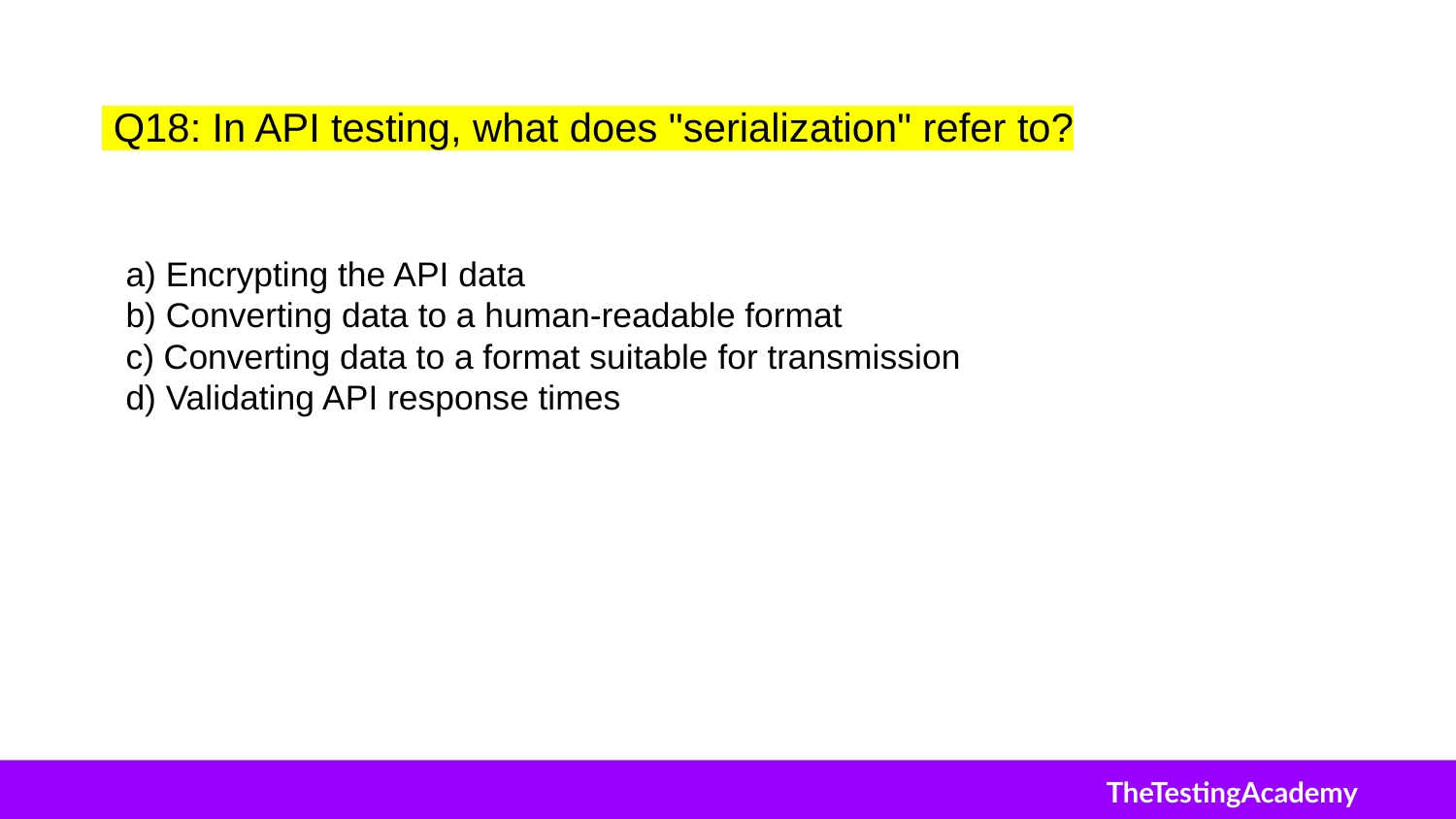

# Q18: In API testing, what does "serialization" refer to?
a) Encrypting the API data
b) Converting data to a human-readable format
c) Converting data to a format suitable for transmission
d) Validating API response times